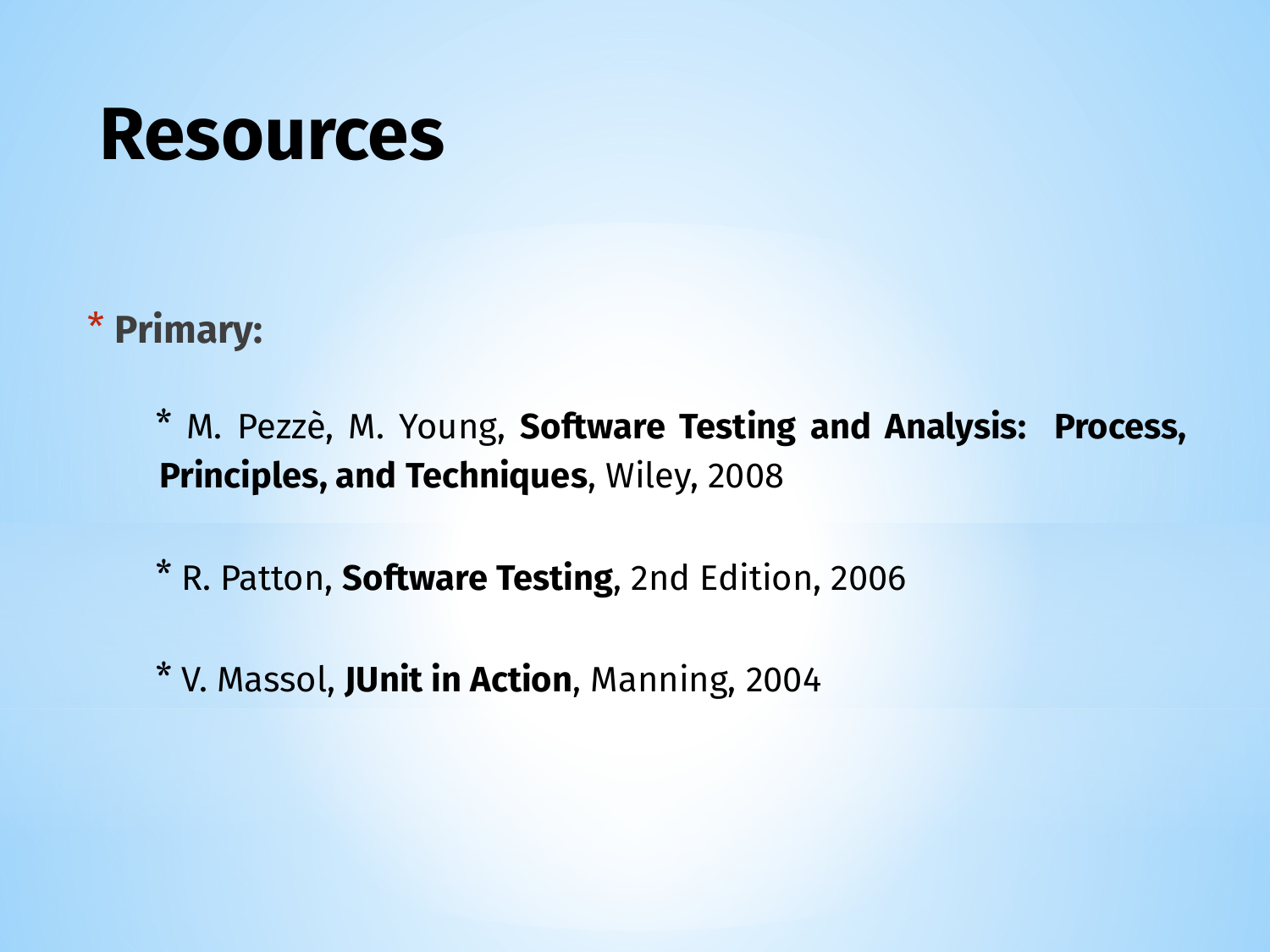

# Resources
Primary:

 M. Pezzè, M. Young, Software Testing and Analysis:  Process, Principles, and Techniques, Wiley, 2008

 R. Patton, Software Testing, 2nd Edition, 2006

 V. Massol, JUnit in Action, Manning, 2004